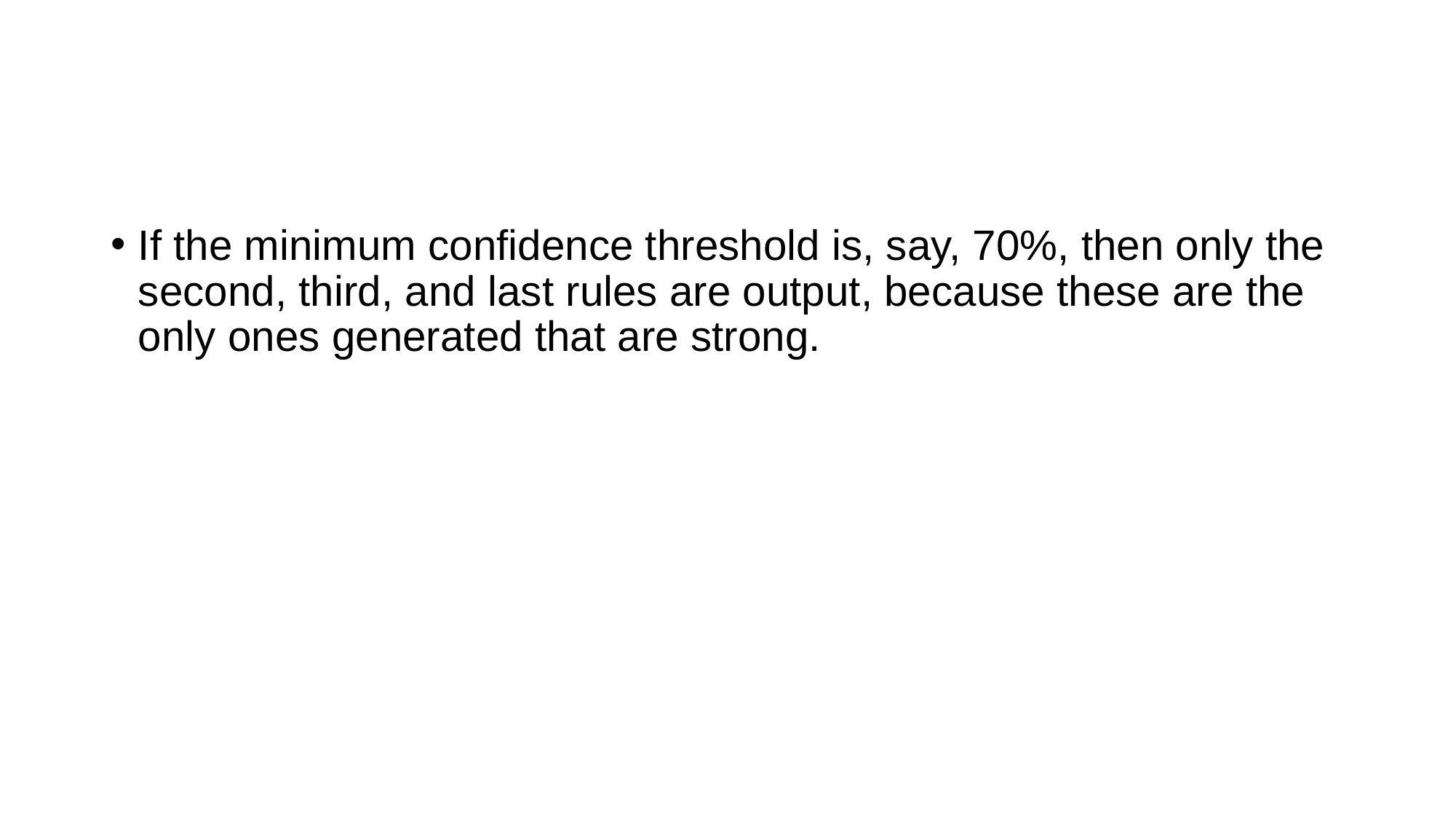

#
If the minimum confidence threshold is, say, 70%, then only the second, third, and last rules are output, because these are the only ones generated that are strong.